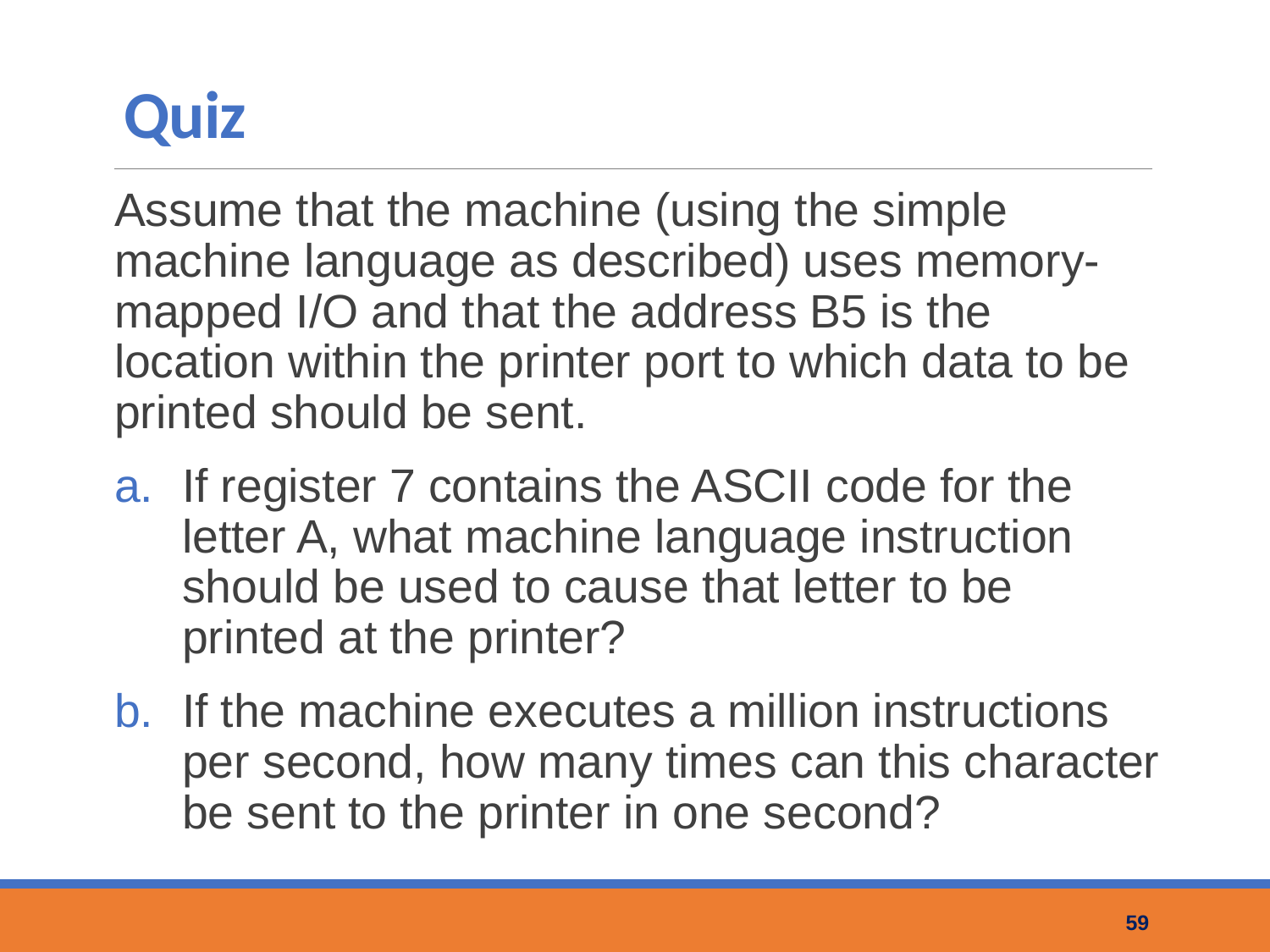

# Quiz
Assume that the machine (using the simple machine language as described) uses memory-mapped I/O and that the address B5 is the location within the printer port to which data to be printed should be sent.
If register 7 contains the ASCII code for the letter A, what machine language instruction should be used to cause that letter to be printed at the printer?
If the machine executes a million instructions per second, how many times can this character be sent to the printer in one second?
59